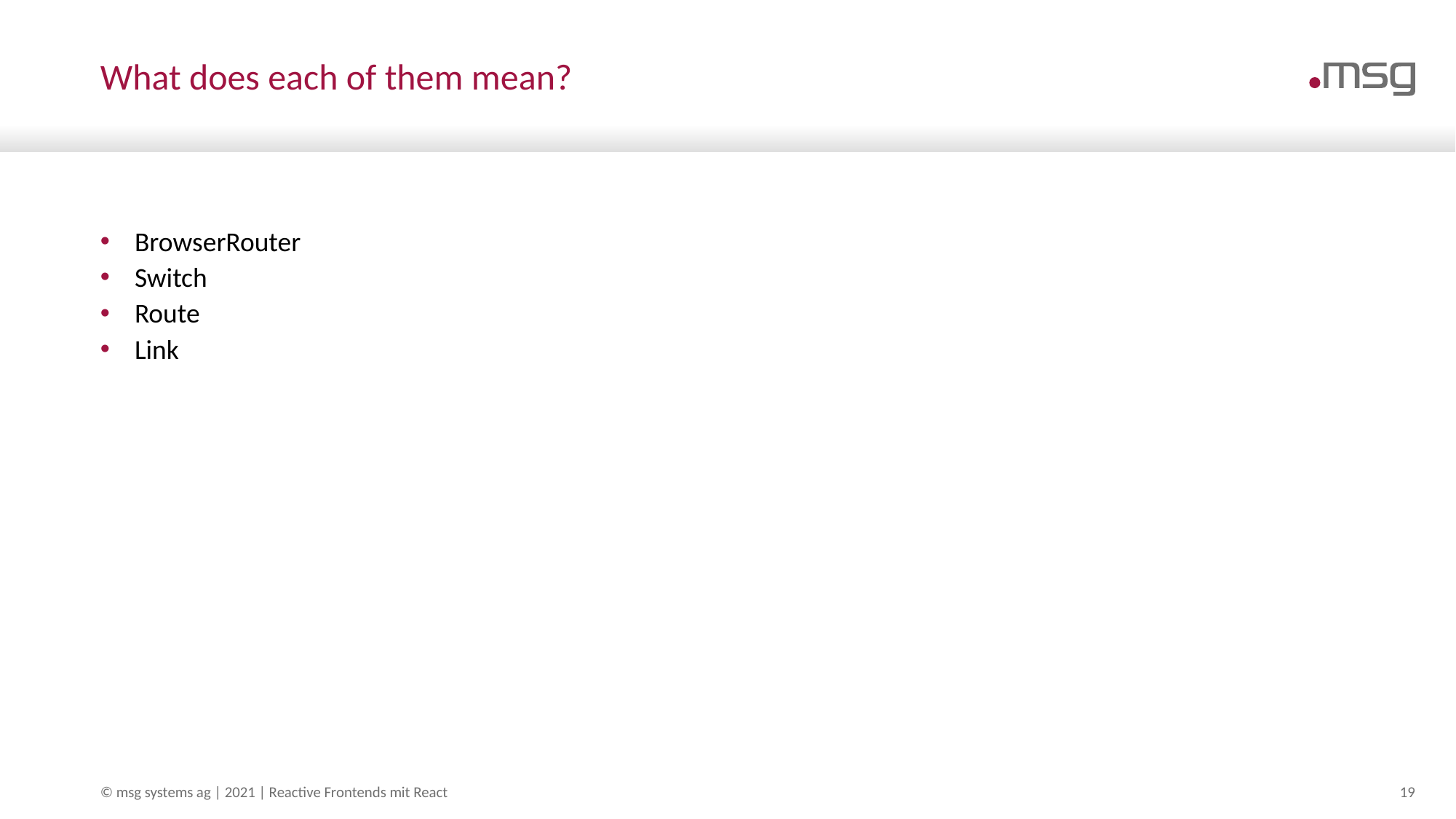

# What does each of them mean?
BrowserRouter
Switch
Route
Link
© msg systems ag | 2021 | Reactive Frontends mit React
19